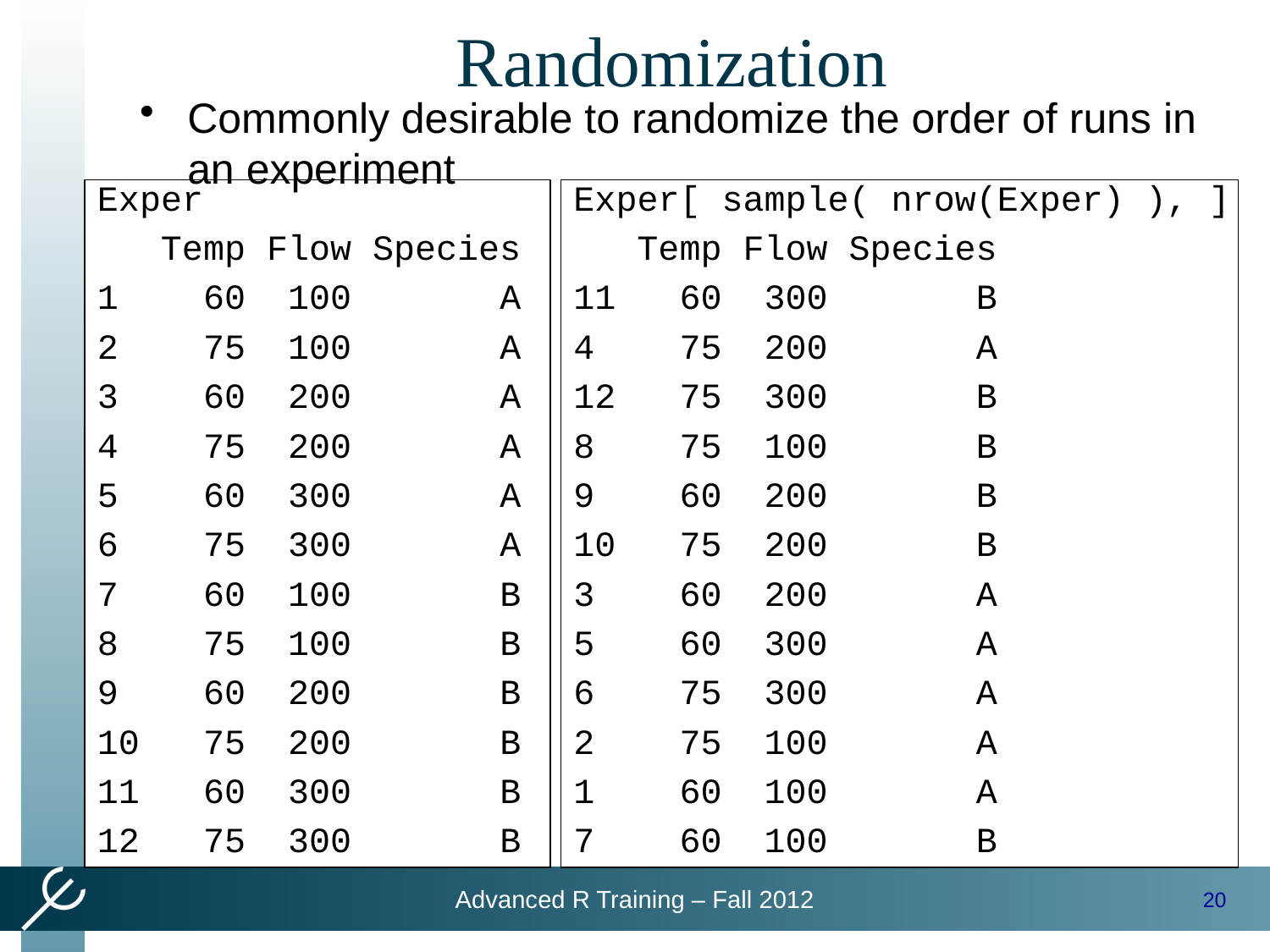

# Randomization
Commonly desirable to randomize the order of runs in an experiment
Exper
   Temp Flow Species
1    60  100       A
2    75  100       A
3    60  200       A
4    75  200       A
5    60  300       A
6    75  300       A
7    60  100       B
8    75  100       B
9    60  200       B
10   75  200       B
11   60  300       B
12   75  300       B
Exper[ sample( nrow(Exper) ), ]
   Temp Flow Species
11   60  300       B
4    75  200       A
12   75  300       B
8    75  100       B
9    60  200       B
10   75  200       B
3    60  200       A
5    60  300       A
6    75  300       A
2    75  100       A
1    60  100       A
7    60  100       B